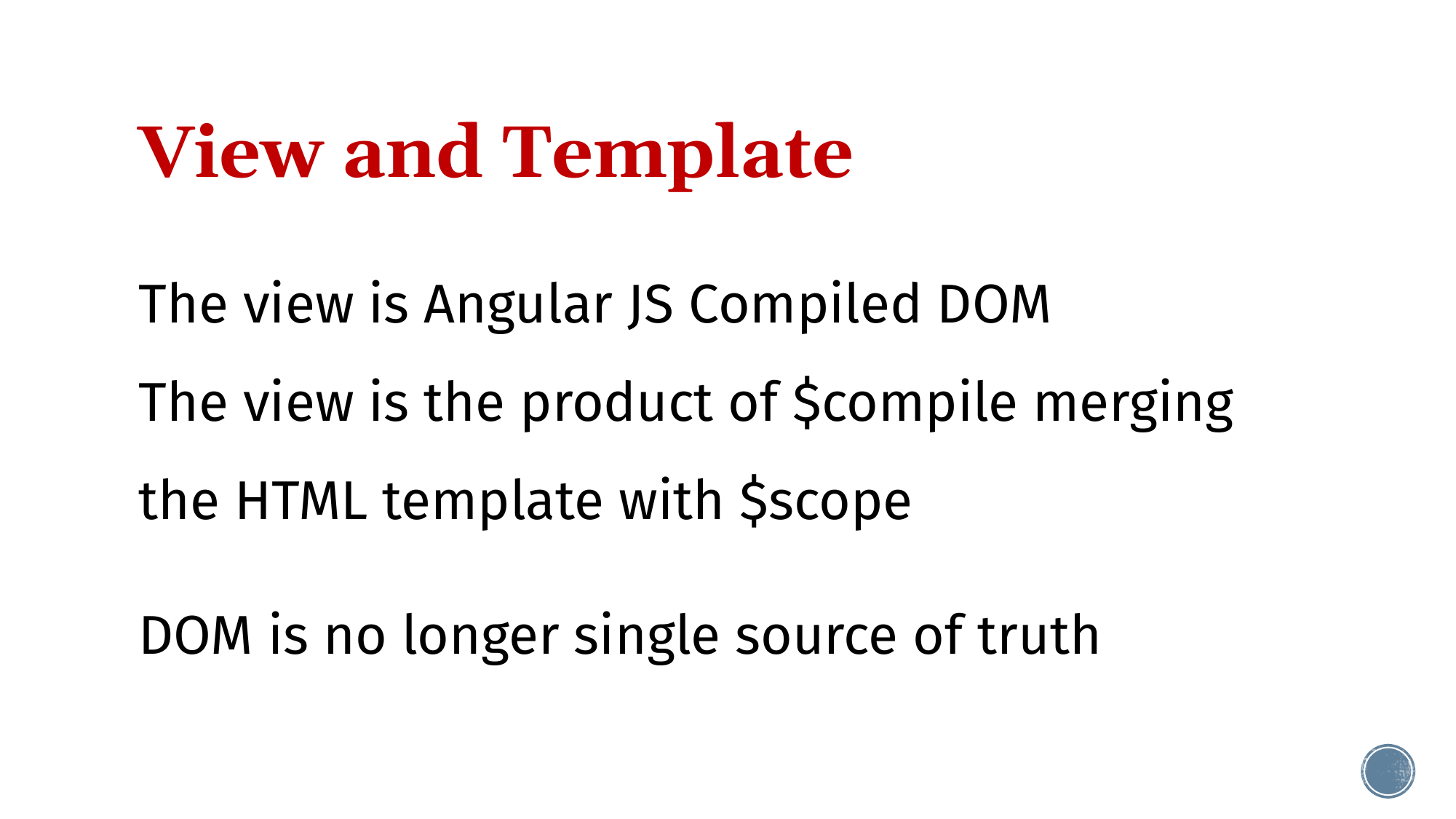

# View and Template
The view is Angular JS Compiled DOM
The view is the product of $compile merging the HTML template with $scope
DOM is no longer single source of truth